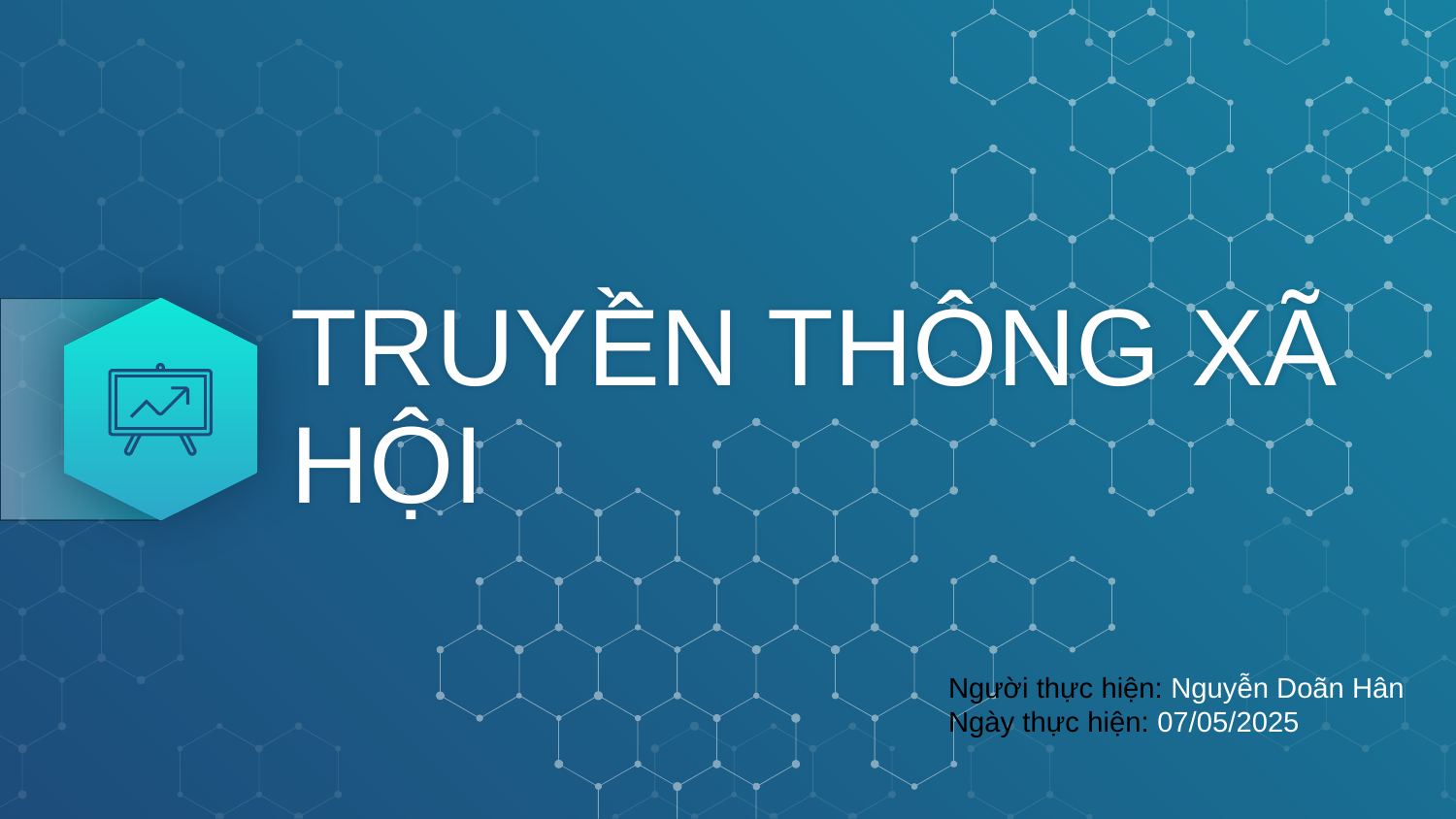

# TRUYỀN THÔNG XÃ HỘI

Người thực hiện: Nguyễn Doãn Hân
Ngày thực hiện: 07/05/2025